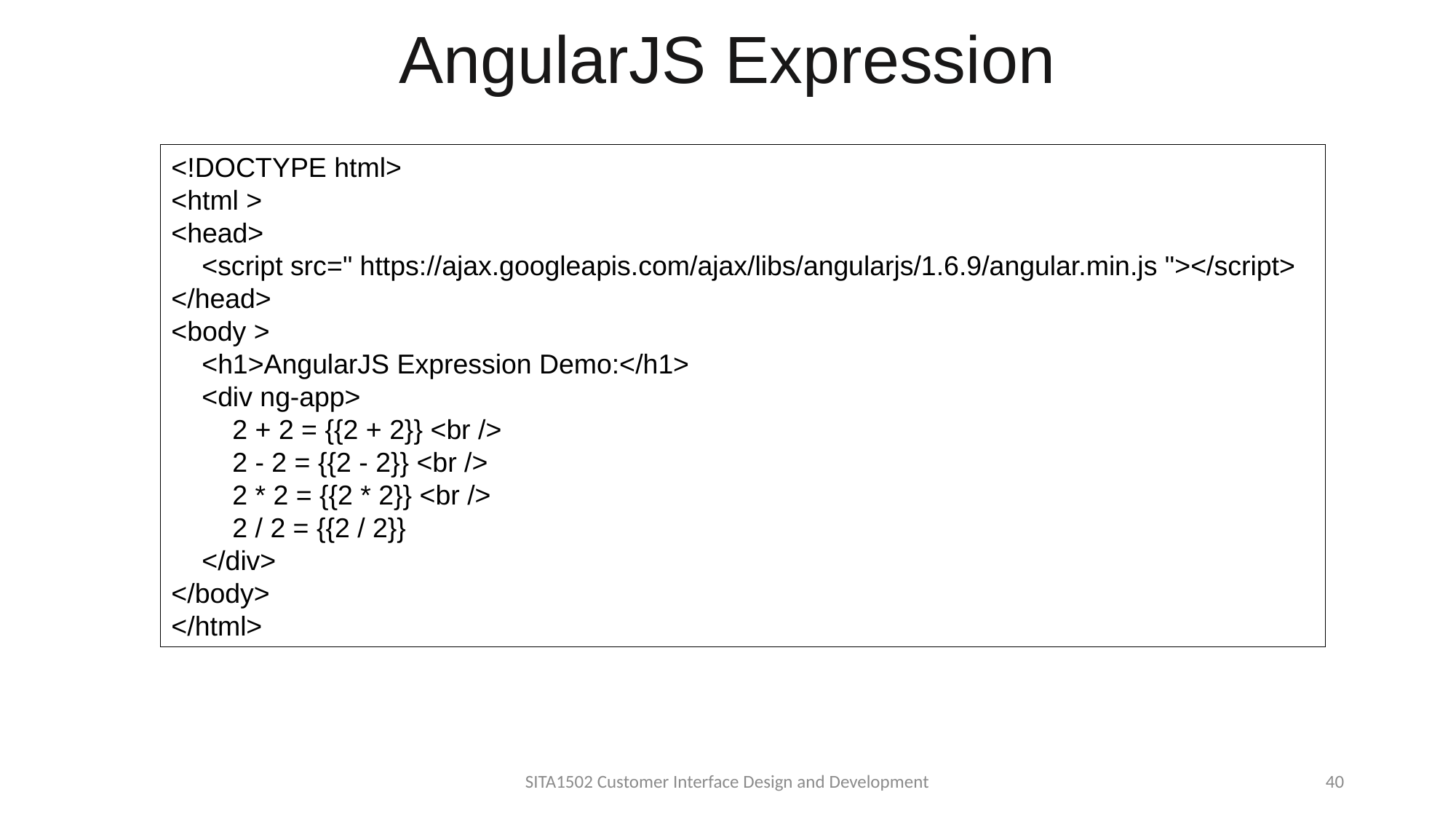

# AngularJS Expression
<!DOCTYPE html>
<html >
<head>
    <script src=" https://ajax.googleapis.com/ajax/libs/angularjs/1.6.9/angular.min.js "></script>
</head>
<body >
    <h1>AngularJS Expression Demo:</h1>
    <div ng-app>
        2 + 2 = {{2 + 2}} <br />
        2 - 2 = {{2 - 2}} <br />
        2 * 2 = {{2 * 2}} <br />
        2 / 2 = {{2 / 2}}
    </div>
</body>
</html>
SITA1502 Customer Interface Design and Development
40